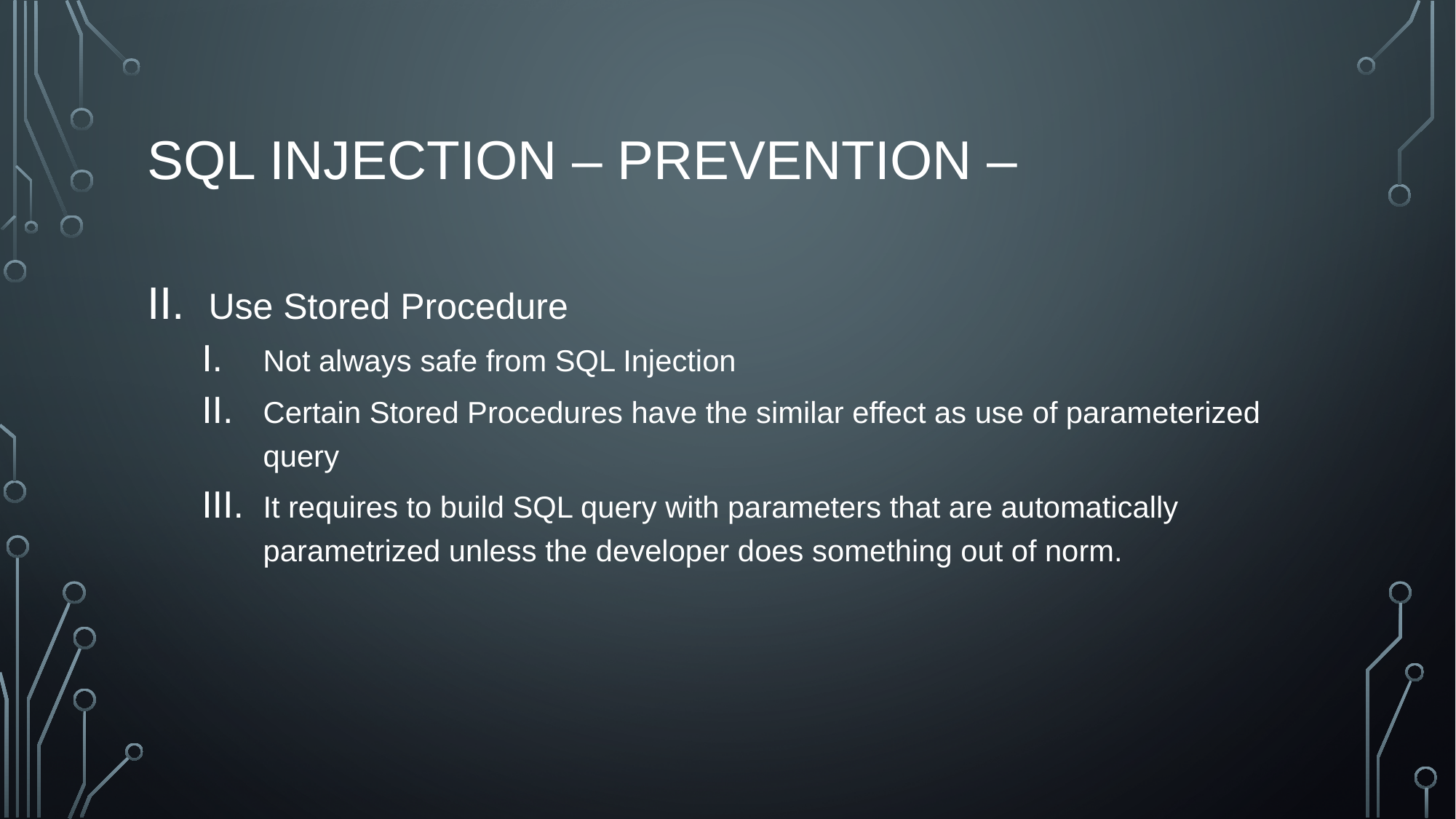

# Sql injection – Prevention –
Use Stored Procedure
Not always safe from SQL Injection
Certain Stored Procedures have the similar effect as use of parameterized query
It requires to build SQL query with parameters that are automatically parametrized unless the developer does something out of norm.